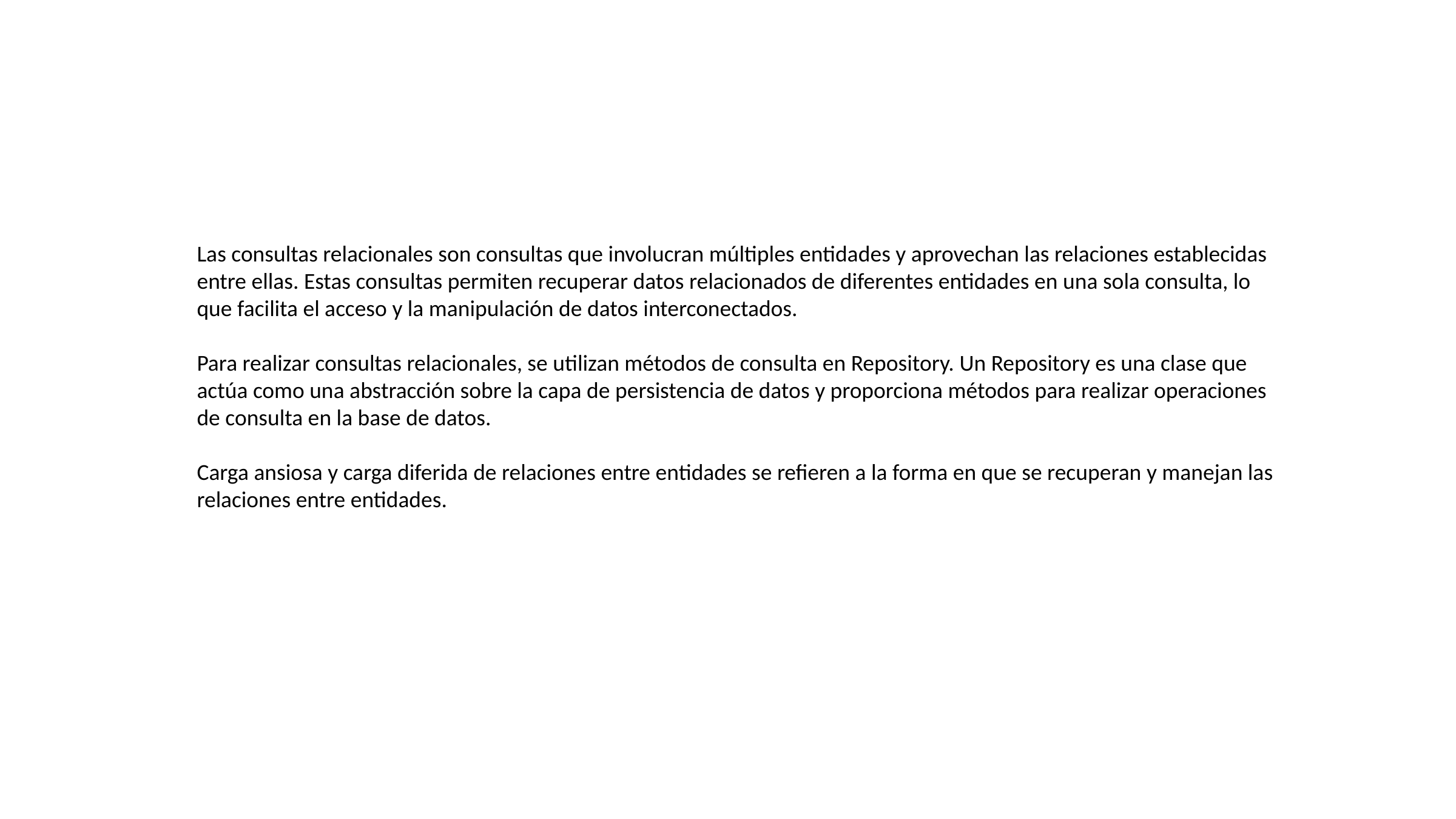

Las consultas relacionales son consultas que involucran múltiples entidades y aprovechan las relaciones establecidas entre ellas. Estas consultas permiten recuperar datos relacionados de diferentes entidades en una sola consulta, lo que facilita el acceso y la manipulación de datos interconectados.

Para realizar consultas relacionales, se utilizan métodos de consulta en Repository. Un Repository es una clase que actúa como una abstracción sobre la capa de persistencia de datos y proporciona métodos para realizar operaciones de consulta en la base de datos.

Carga ansiosa y carga diferida de relaciones entre entidades se refieren a la forma en que se recuperan y manejan las relaciones entre entidades.